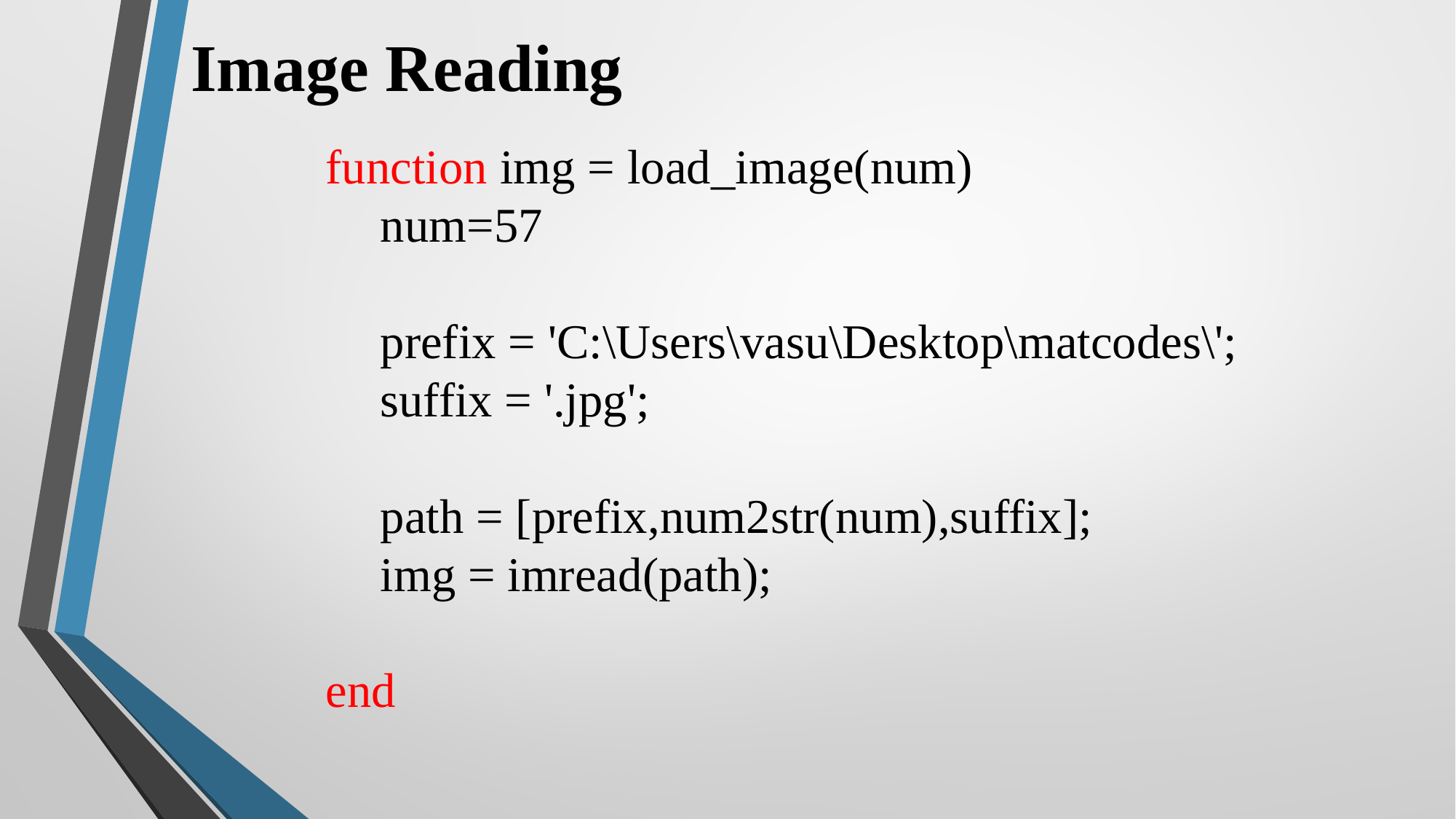

Image Reading
function img = load_image(num)
num=57

prefix = 'C:\Users\vasu\Desktop\matcodes\';
suffix = '.jpg';

path = [prefix,num2str(num),suffix];
img = imread(path);

end